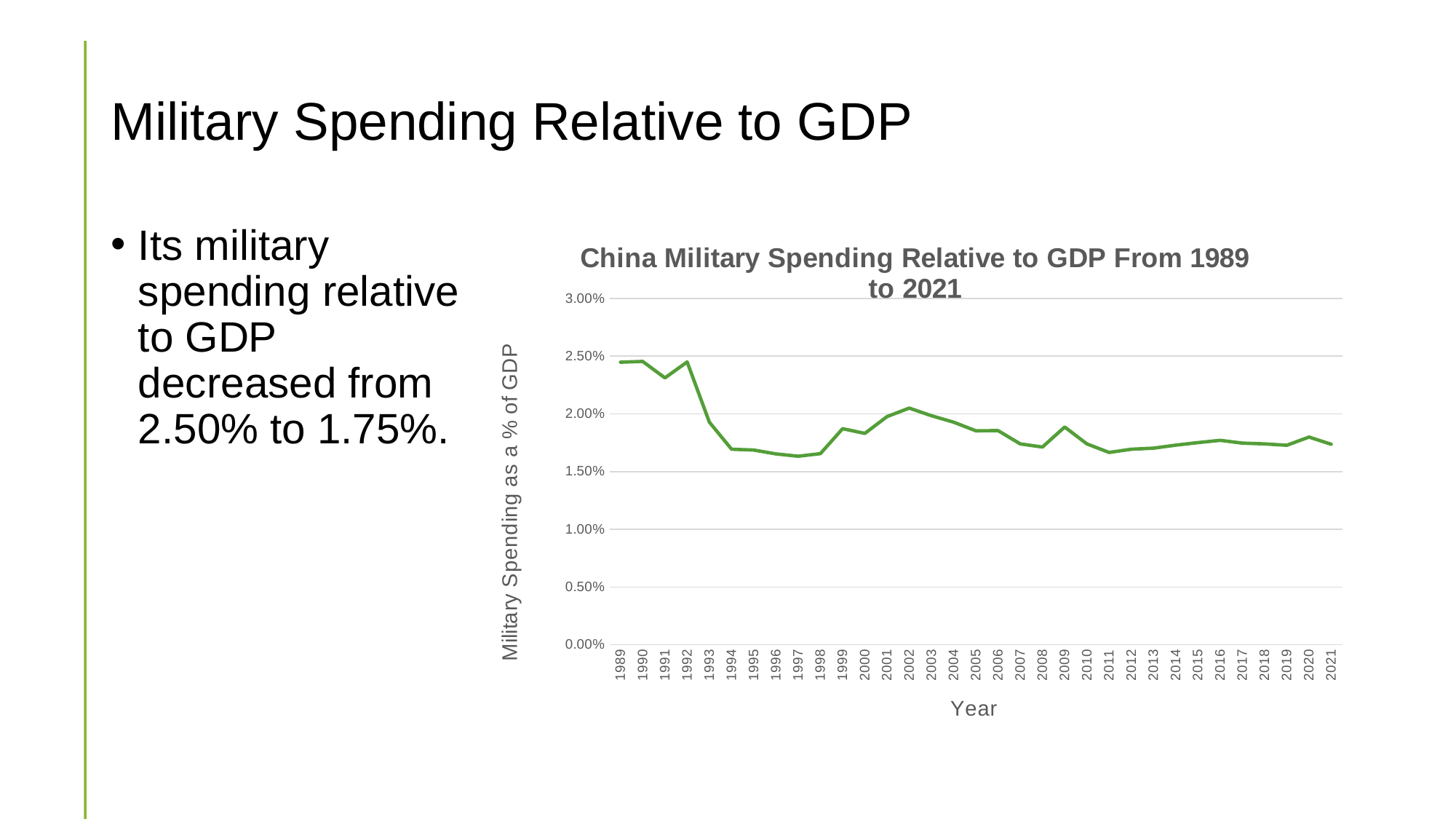

# Military Spending Relative to GDP
Its military spending relative to GDP decreased from 2.50% to 1.75%.

### Chart: China Military Spending Relative to GDP From 1989 to 2021

| Category |  |
|---|---|
| 1989 | 0.024471013153258277 |
| 1990 | 0.02454016115527347 |
| 1991 | 0.023112434115531464 |
| 1992 | 0.024495420675344277 |
| 1993 | 0.019280668740406248 |
| 1994 | 0.01693479598704831 |
| 1995 | 0.016862338869153684 |
| 1996 | 0.016527266700096424 |
| 1997 | 0.01632650672845415 |
| 1998 | 0.01655080690905512 |
| 1999 | 0.018714659141257736 |
| 2000 | 0.018303437176953007 |
| 2001 | 0.019761859909799187 |
| 2002 | 0.020496860620102537 |
| 2003 | 0.01983406274244461 |
| 2004 | 0.01927764976205075 |
| 2005 | 0.0185334243982047 |
| 2006 | 0.0185464883982163 |
| 2007 | 0.01739812858834509 |
| 2008 | 0.017123343606041144 |
| 2009 | 0.01886133151549184 |
| 2010 | 0.017394751500637316 |
| 2011 | 0.01665576052526776 |
| 2012 | 0.016933681632638482 |
| 2013 | 0.017028550955801594 |
| 2014 | 0.01728689067683817 |
| 2015 | 0.0175071776735043 |
| 2016 | 0.017706957193274316 |
| 2017 | 0.017464550701787394 |
| 2018 | 0.01739533683219421 |
| 2019 | 0.017278278625043008 |
| 2020 | 0.01798833504974964 |
| 2021 | 0.01736340510236392 |